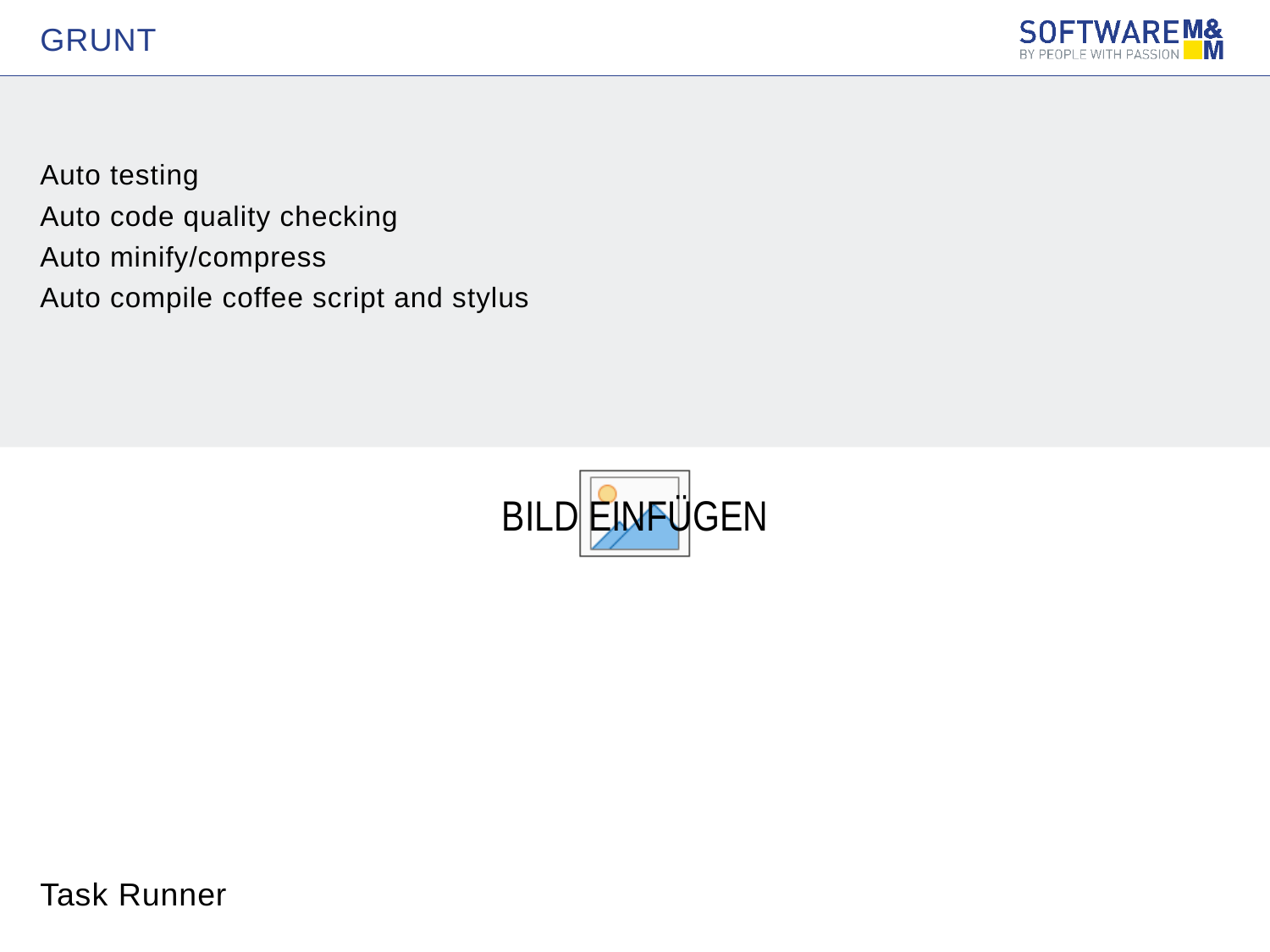

# grunt

Auto testing
Auto code quality checking
Auto minify/compress
Auto compile coffee script and stylus

Task Runner